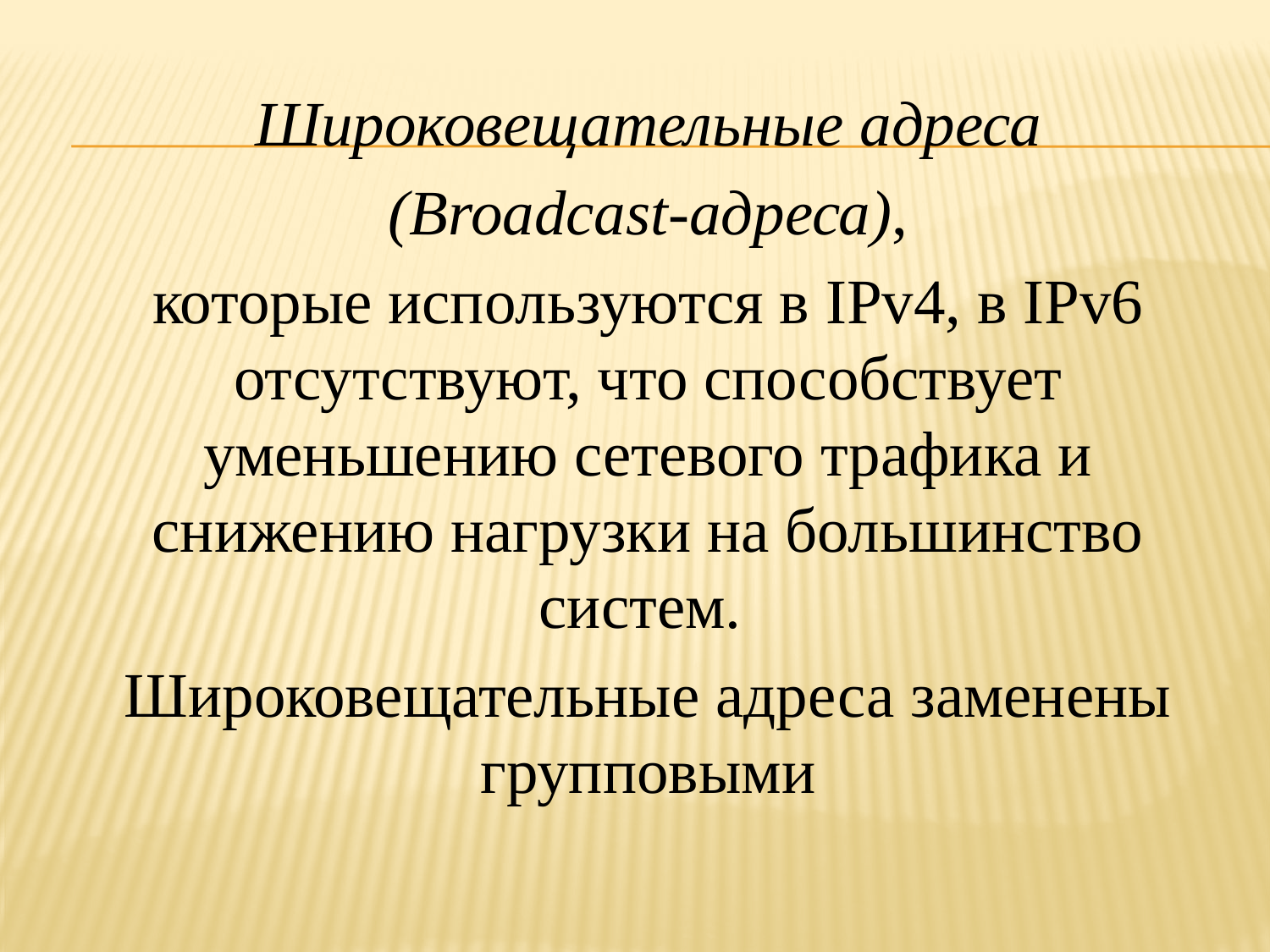

Широковещательные адреса
 (Broadcast-адреса),
которые используются в IPv4, в IPv6 отсутствуют, что способствует уменьшению сетевого трафика и снижению нагрузки на большинство систем.
Широковещательные адреса заменены групповыми